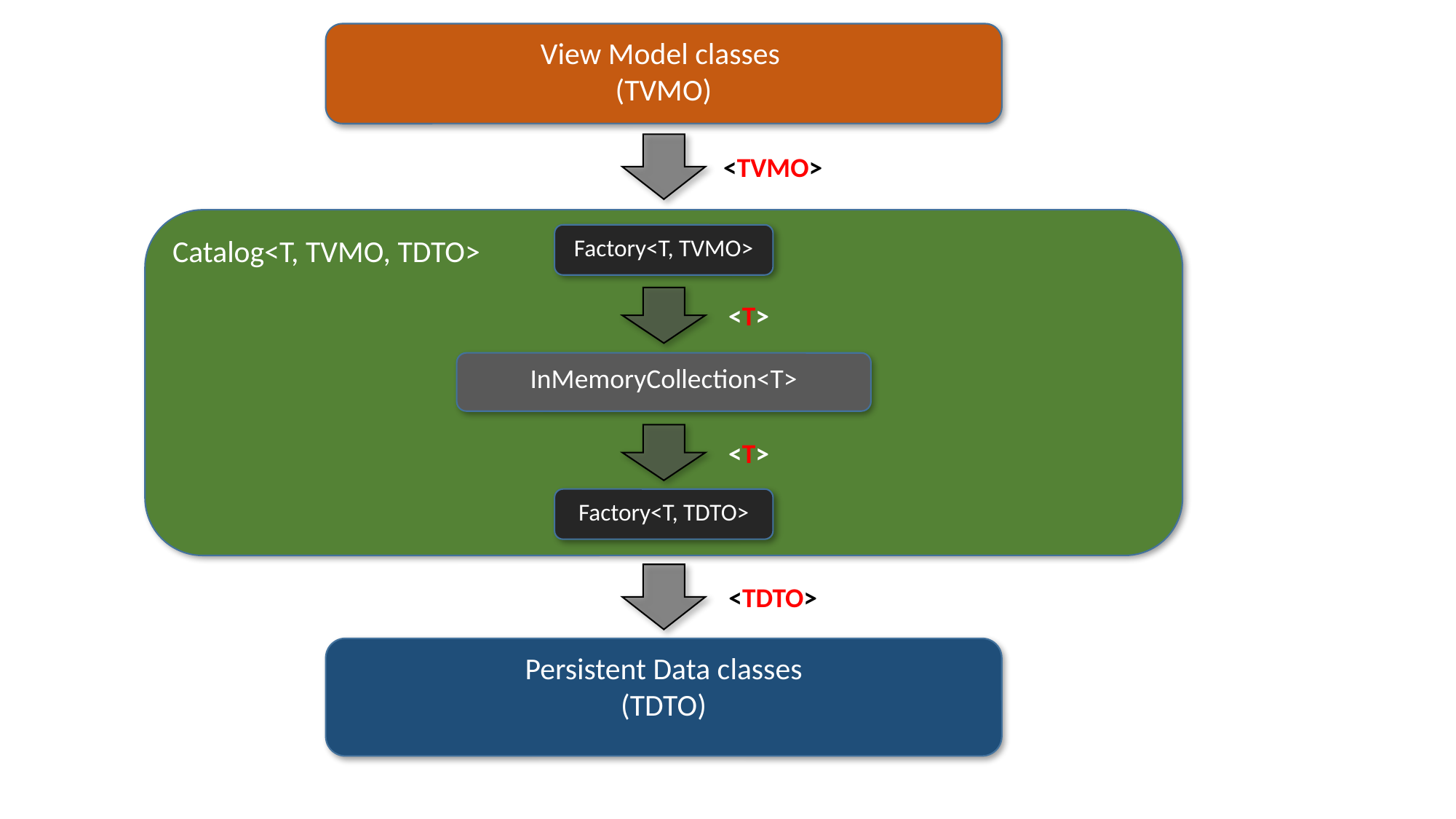

View Model classes
(TVMO)

<TVMO>
Catalog<T, TVMO, TDTO>

Factory<T, TVMO>

<T>
InMemoryCollection<T>

<T>
Factory<T, TDTO>

<TDTO>
Persistent Data classes
(TDTO)